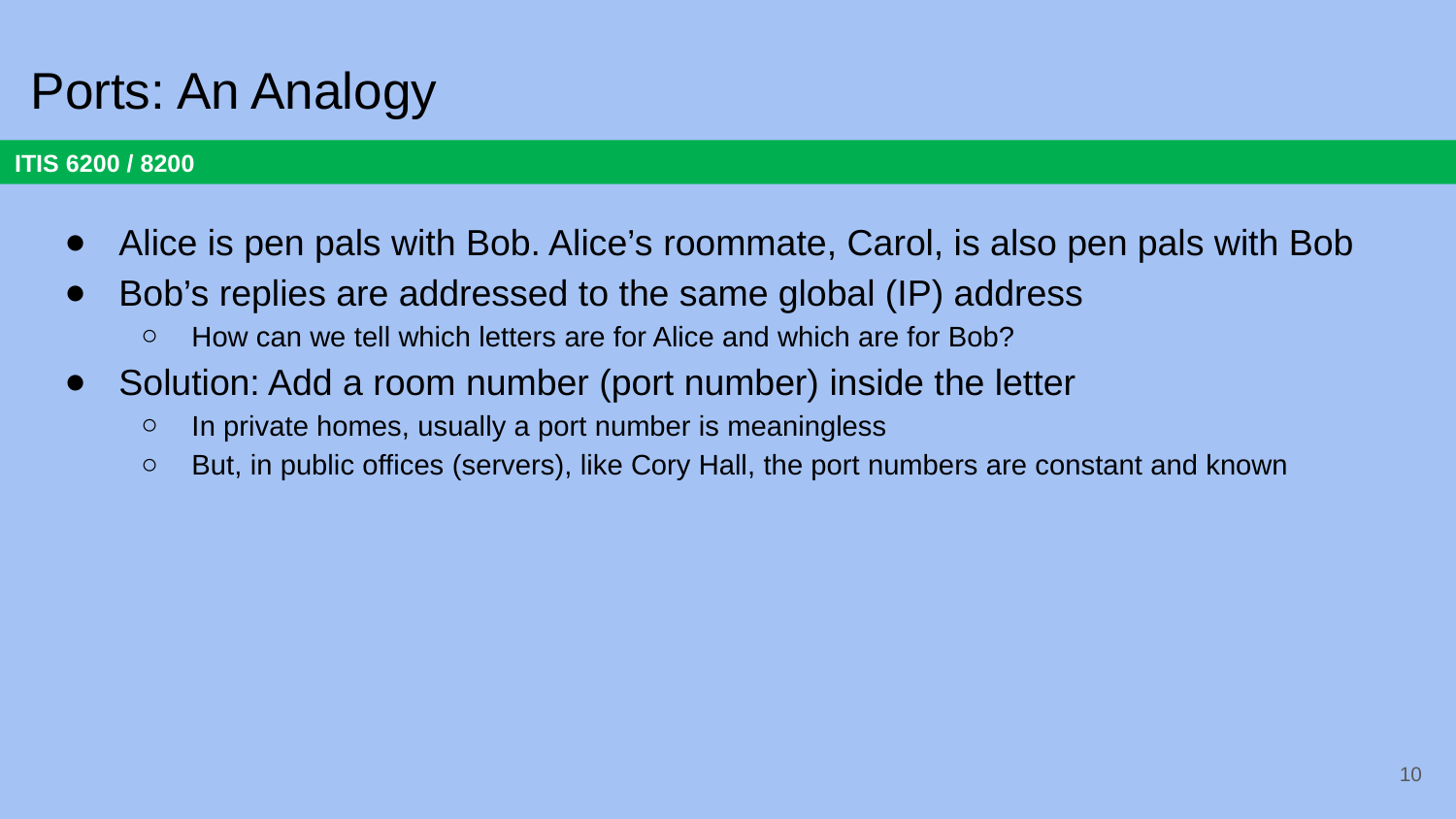

# Ports: An Analogy
Alice is pen pals with Bob. Alice’s roommate, Carol, is also pen pals with Bob
Bob’s replies are addressed to the same global (IP) address
How can we tell which letters are for Alice and which are for Bob?
Solution: Add a room number (port number) inside the letter
In private homes, usually a port number is meaningless
But, in public offices (servers), like Cory Hall, the port numbers are constant and known
10